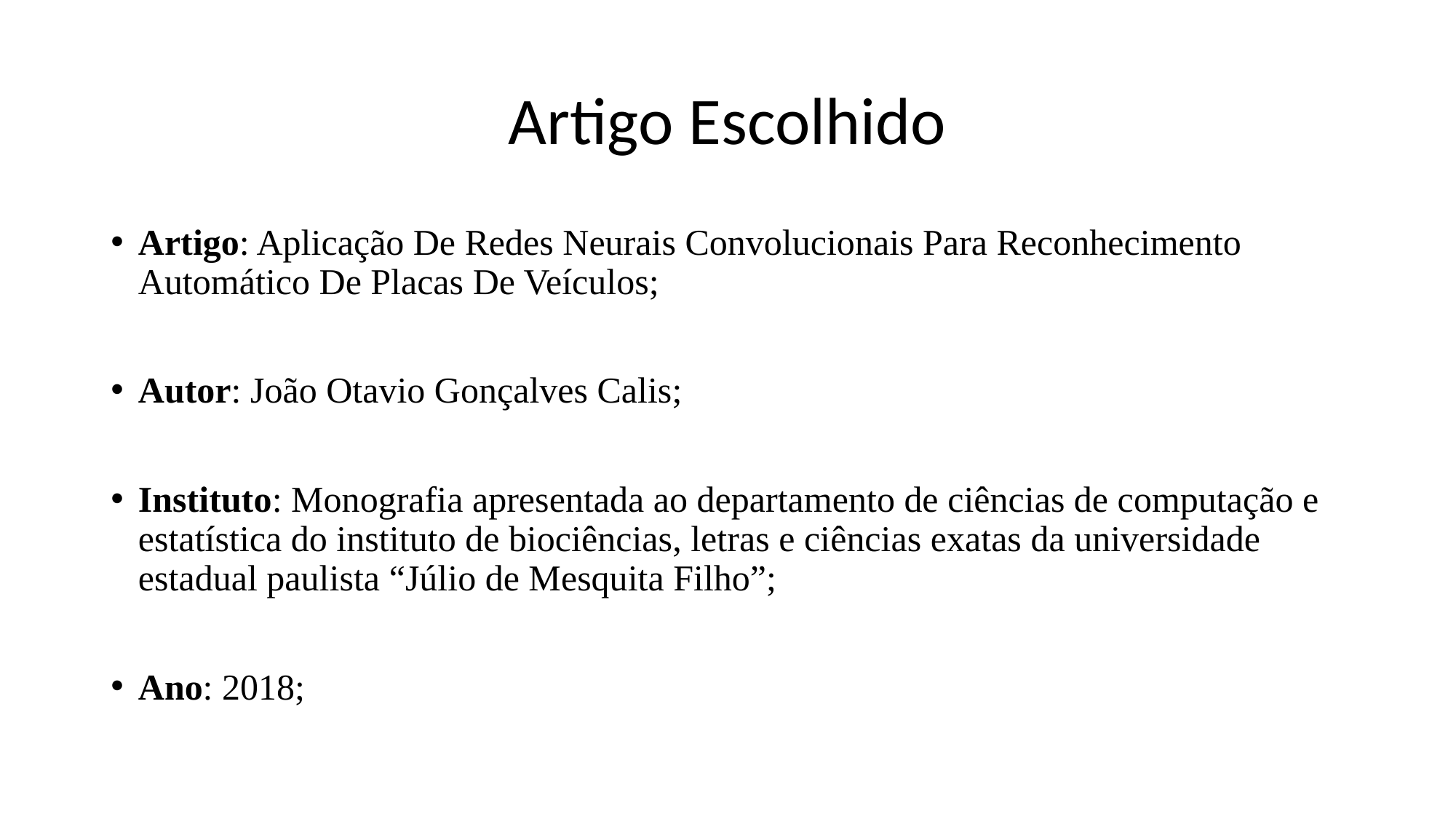

# Artigo Escolhido
Artigo: Aplicação De Redes Neurais Convolucionais Para Reconhecimento Automático De Placas De Veículos;

Autor: João Otavio Gonçalves Calis;

Instituto: Monografia apresentada ao departamento de ciências de computação e estatística do instituto de biociências, letras e ciências exatas da universidade estadual paulista “Júlio de Mesquita Filho”;

Ano: 2018;